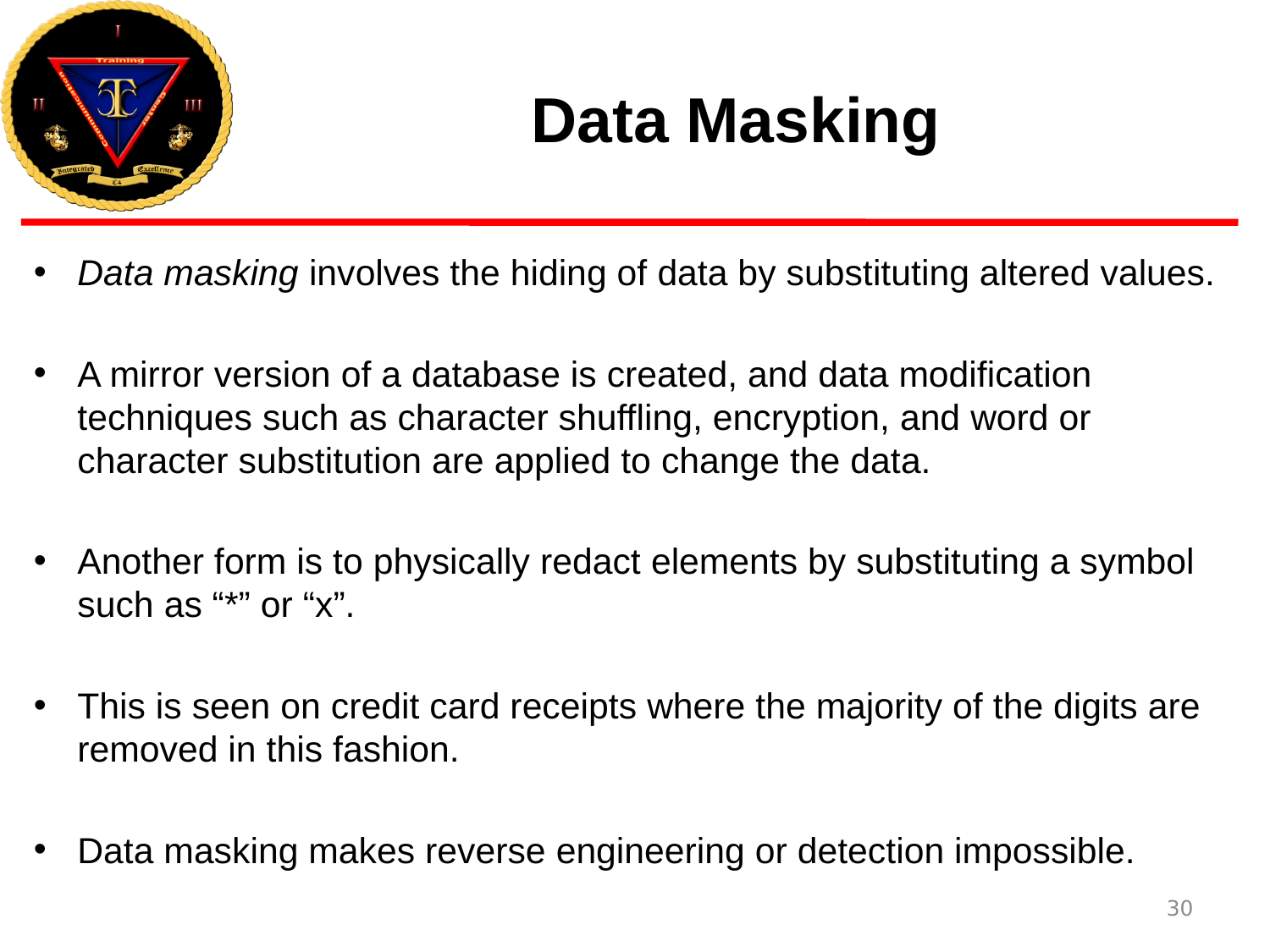

# Data Masking
Data masking involves the hiding of data by substituting altered values.

A mirror version of a database is created, and data modification techniques such as character shuffling, encryption, and word or character substitution are applied to change the data.

Another form is to physically redact elements by substituting a symbol such as “*” or “x”.

This is seen on credit card receipts where the majority of the digits are removed in this fashion.

Data masking makes reverse engineering or detection impossible.
30